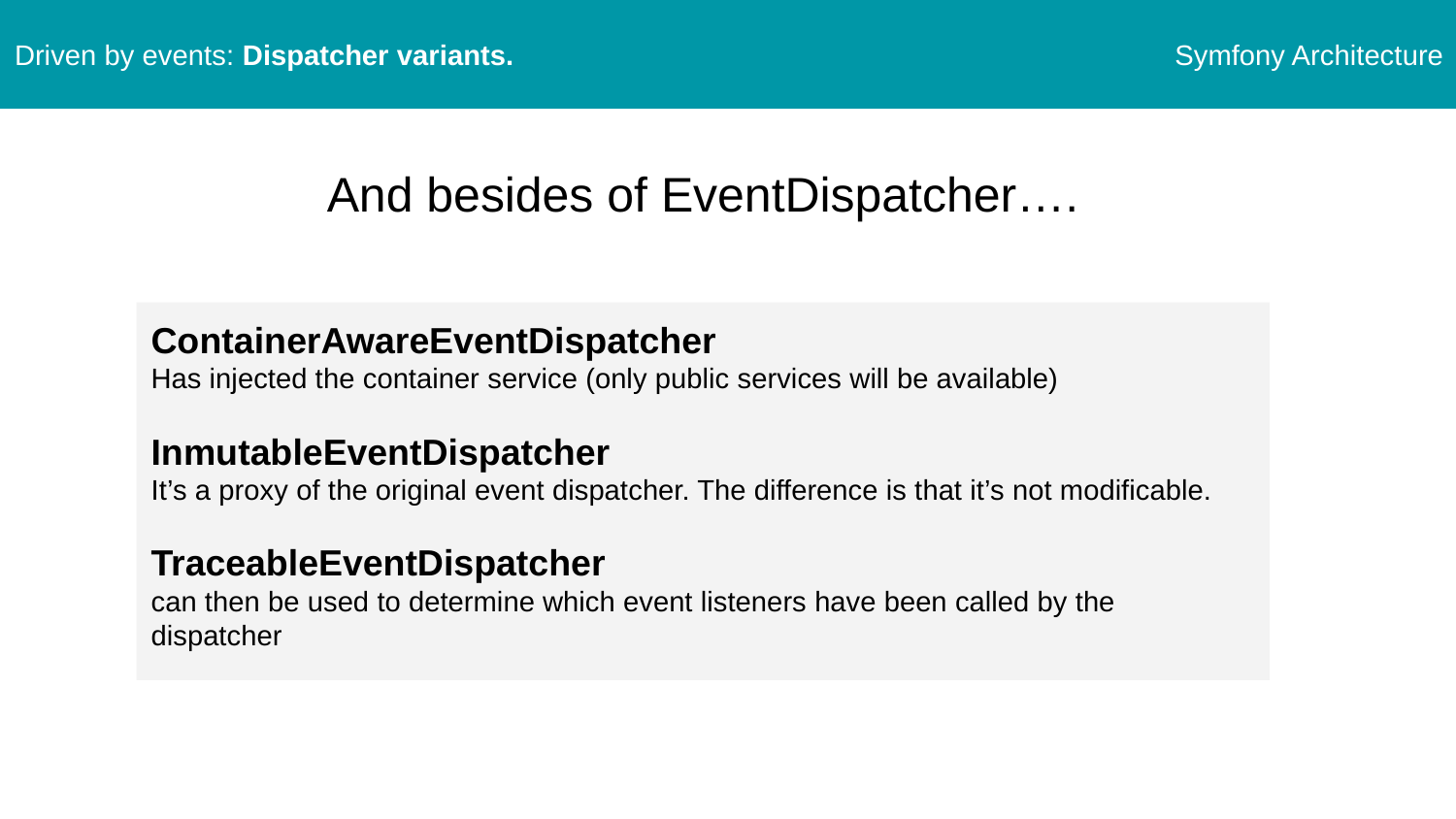

Driven by events: Dispatcher variants.
Symfony Architecture
And besides of EventDispatcher….
ContainerAwareEventDispatcher
Has injected the container service (only public services will be available)

InmutableEventDispatcher
It’s a proxy of the original event dispatcher. The difference is that it’s not modificable.

TraceableEventDispatcher
can then be used to determine which event listeners have been called by the dispatcher